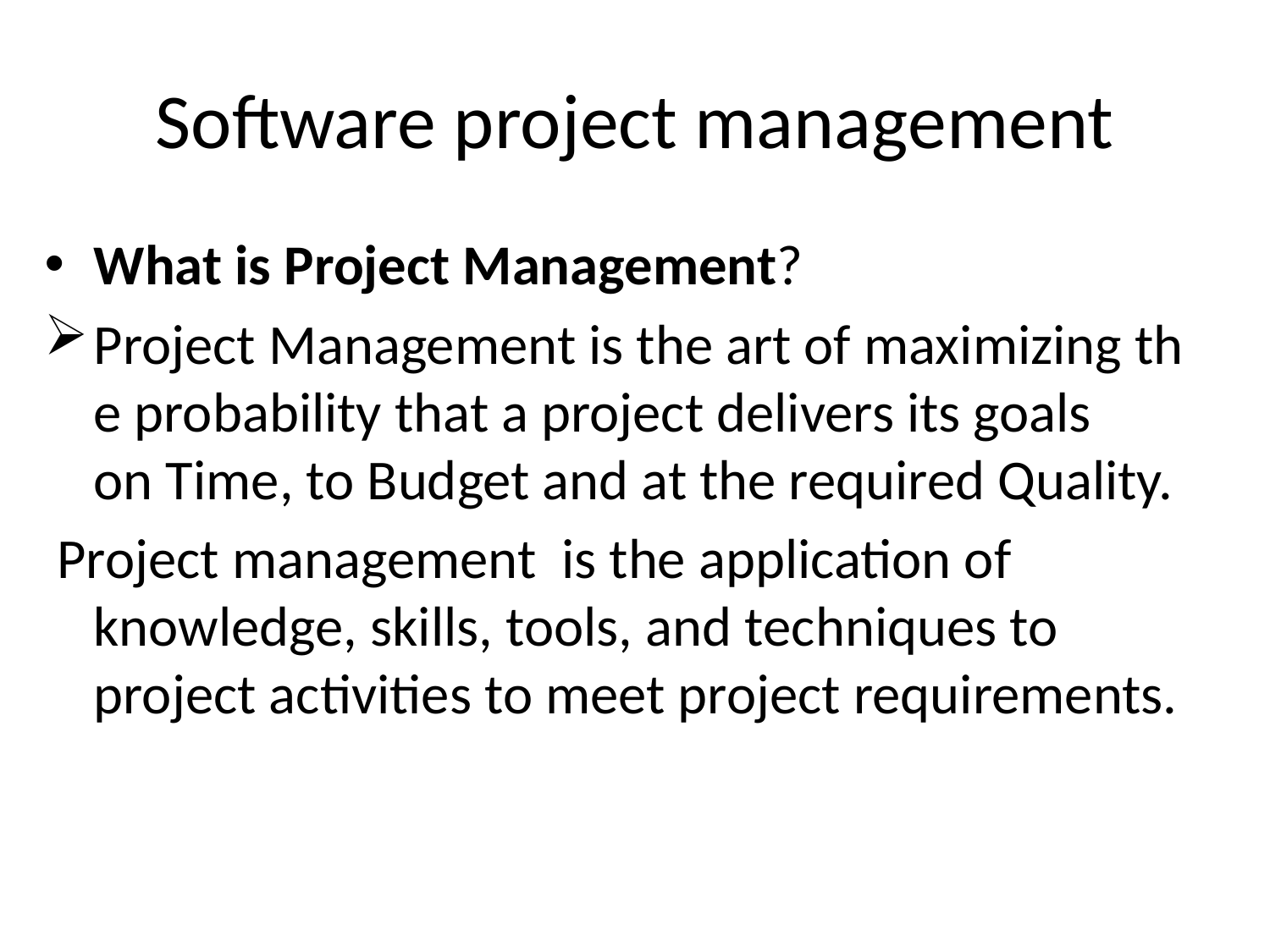

# Software project management
What is Project Management?
Project Management is the art of maximizing the probability that a project delivers its goals on Time, to Budget and at the required Quality.
 Project management  is the application of knowledge, skills, tools, and techniques to project activities to meet project requirements.